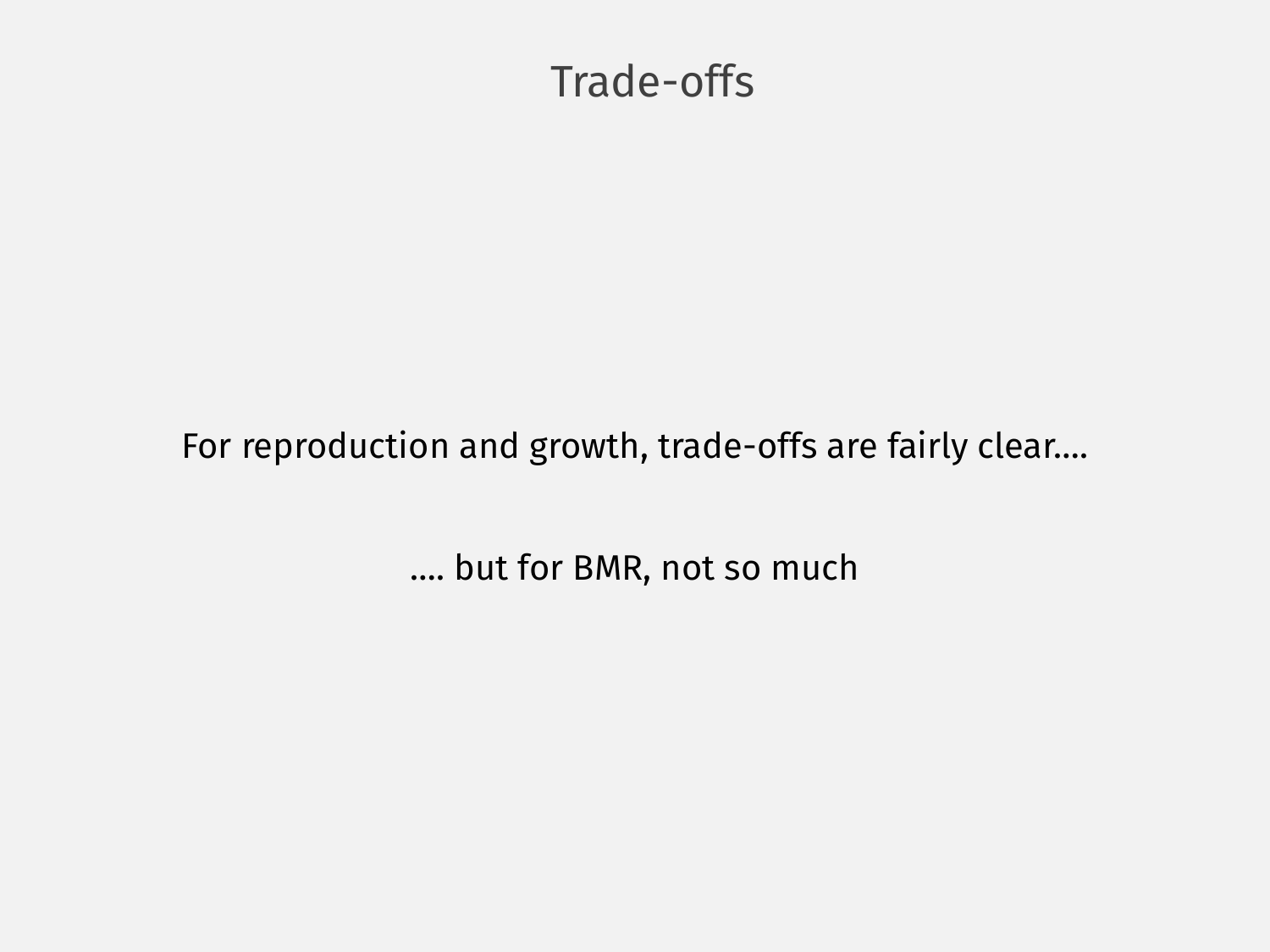

# Trade-offs
For reproduction and growth, trade-offs are fairly clear….
…. but for BMR, not so much